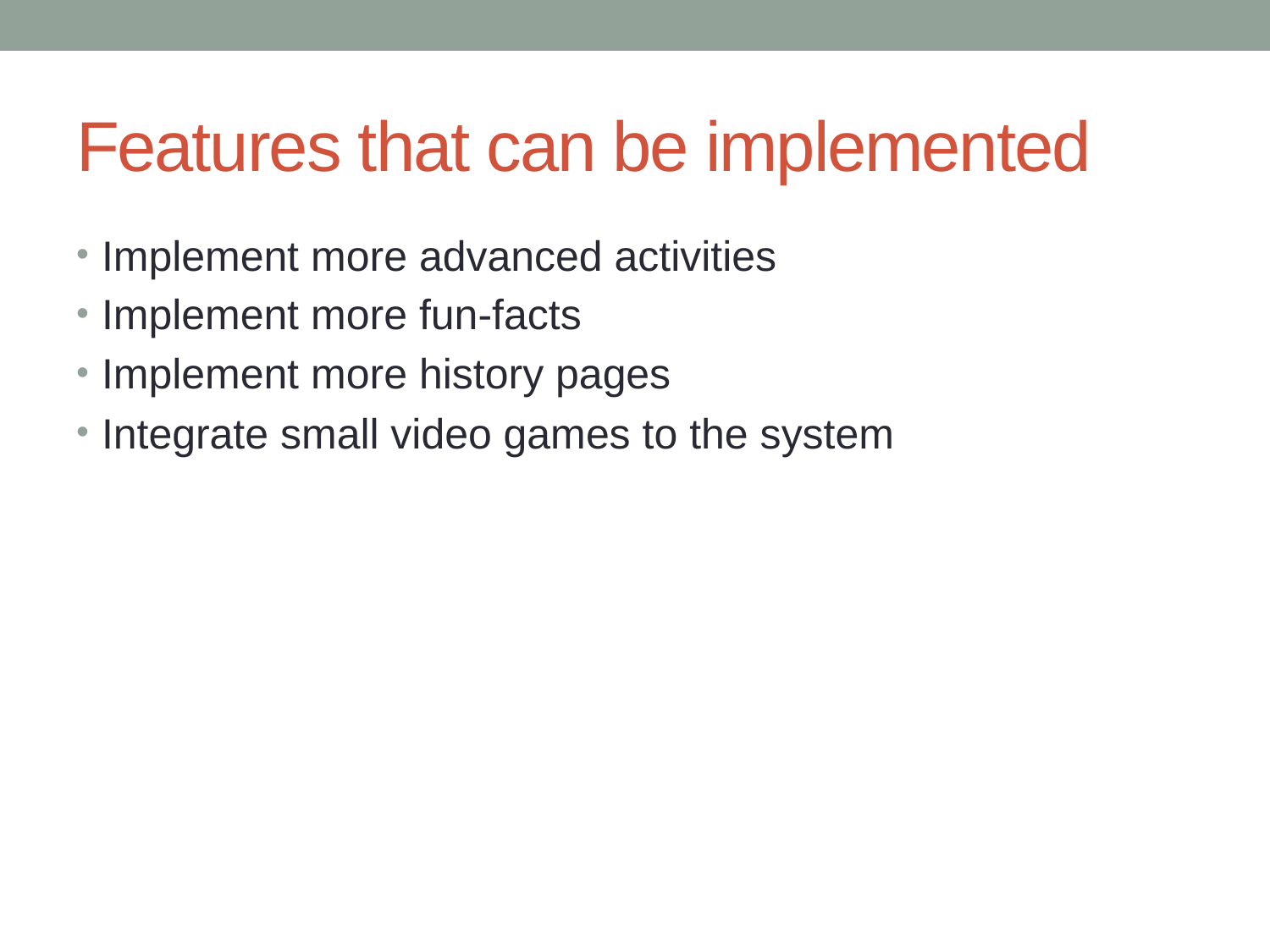

# Features that can be implemented
Implement more advanced activities
Implement more fun-facts
Implement more history pages
Integrate small video games to the system